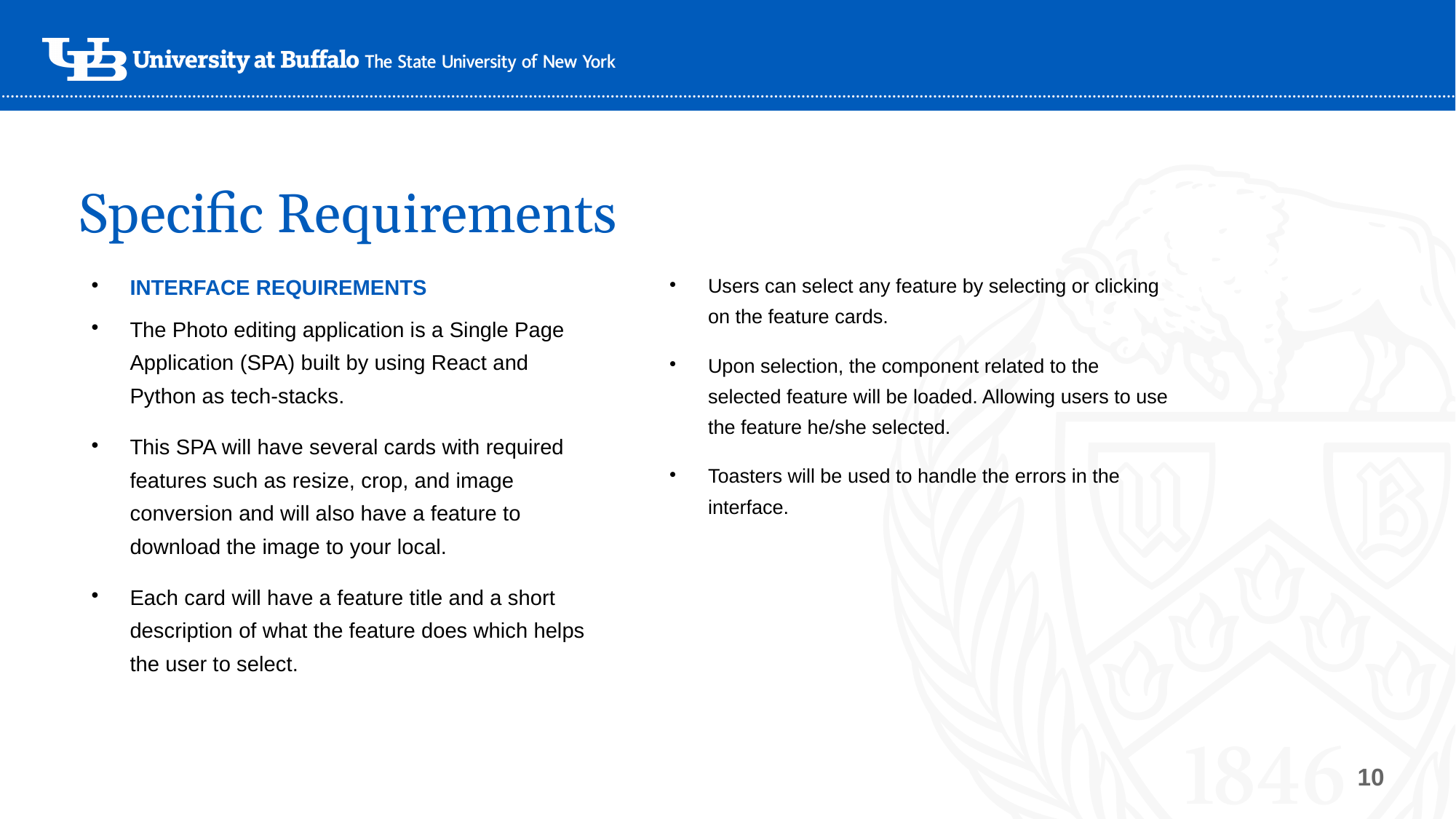

Specific Requirements
Interface Requirements
The Photo editing application is a Single Page Application (SPA) built by using React and Python as tech-stacks.
This SPA will have several cards with required features such as resize, crop, and image conversion and will also have a feature to download the image to your local.
Each card will have a feature title and a short description of what the feature does which helps the user to select.

Users can select any feature by selecting or clicking on the feature cards.
Upon selection, the component related to the selected feature will be loaded. Allowing users to use the feature he/she selected.
Toasters will be used to handle the errors in the interface.
10